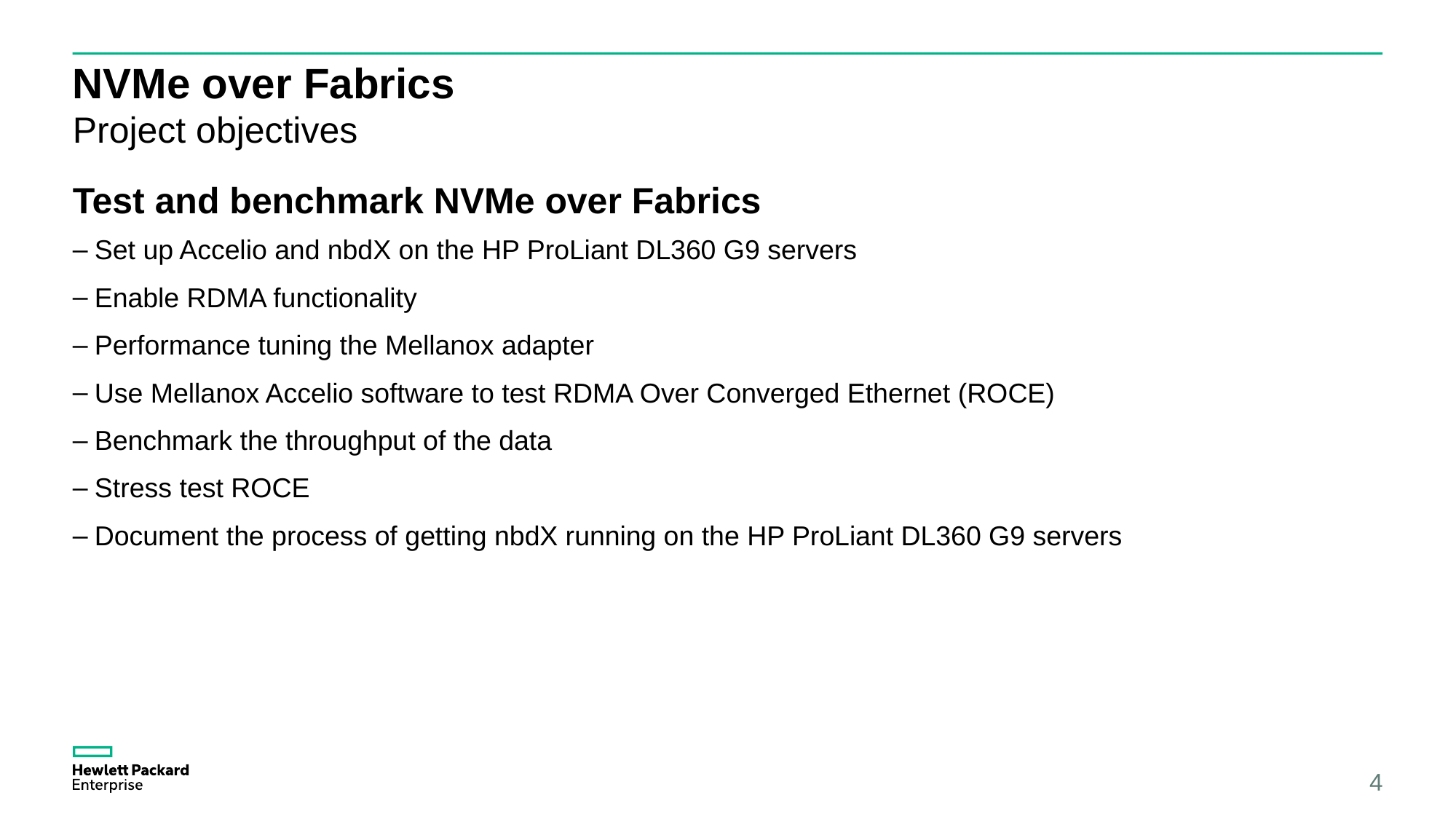

# NVMe over Fabrics
Project objectives
Test and benchmark NVMe over Fabrics
Set up Accelio and nbdX on the HP ProLiant DL360 G9 servers
Enable RDMA functionality
Performance tuning the Mellanox adapter
Use Mellanox Accelio software to test RDMA Over Converged Ethernet (ROCE)
Benchmark the throughput of the data
Stress test ROCE
Document the process of getting nbdX running on the HP ProLiant DL360 G9 servers
4